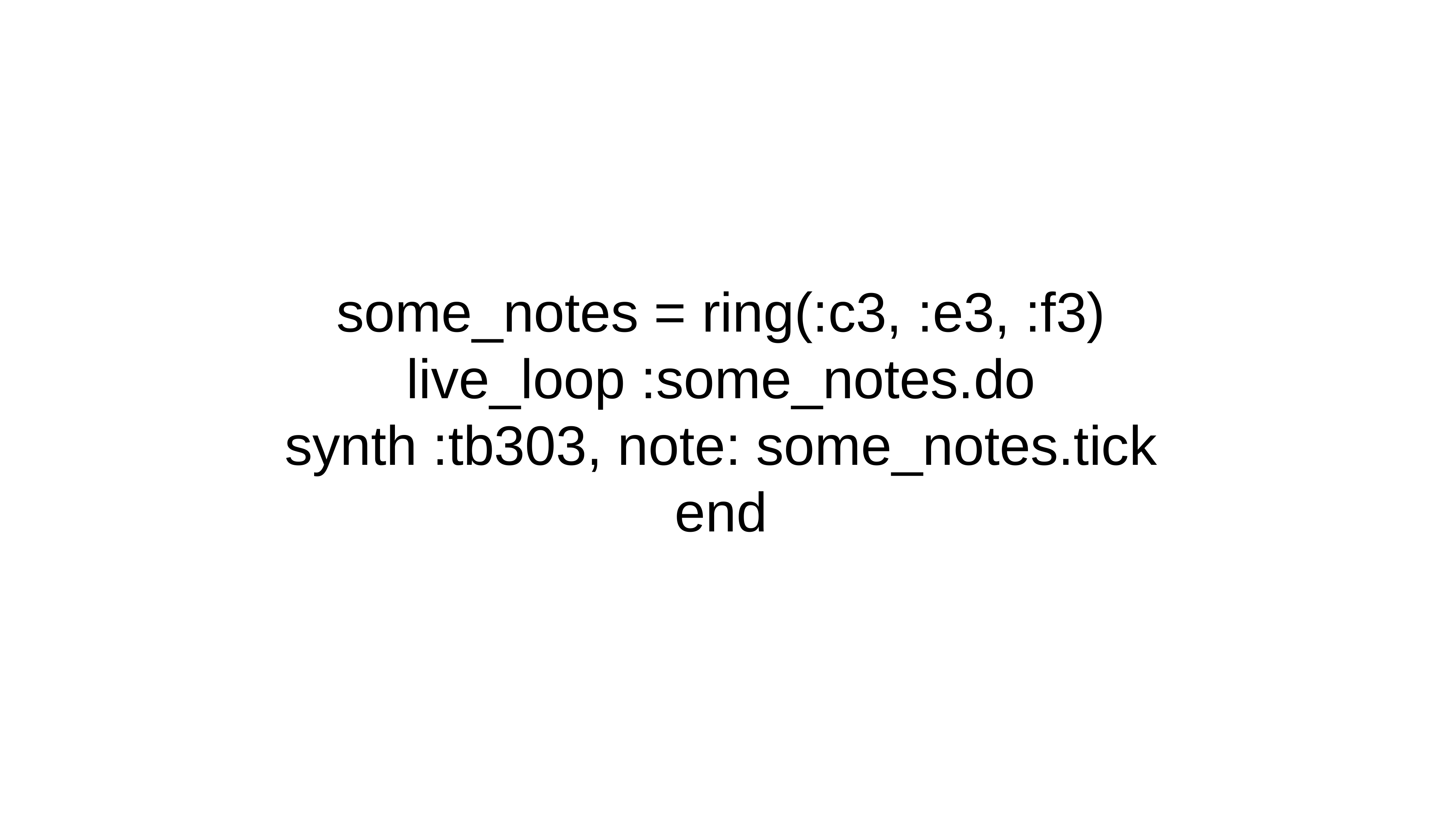

# some_notes = ring(:c3, :e3, :f3)
live_loop :some_notes.do
synth :tb303, note: some_notes.tick
end